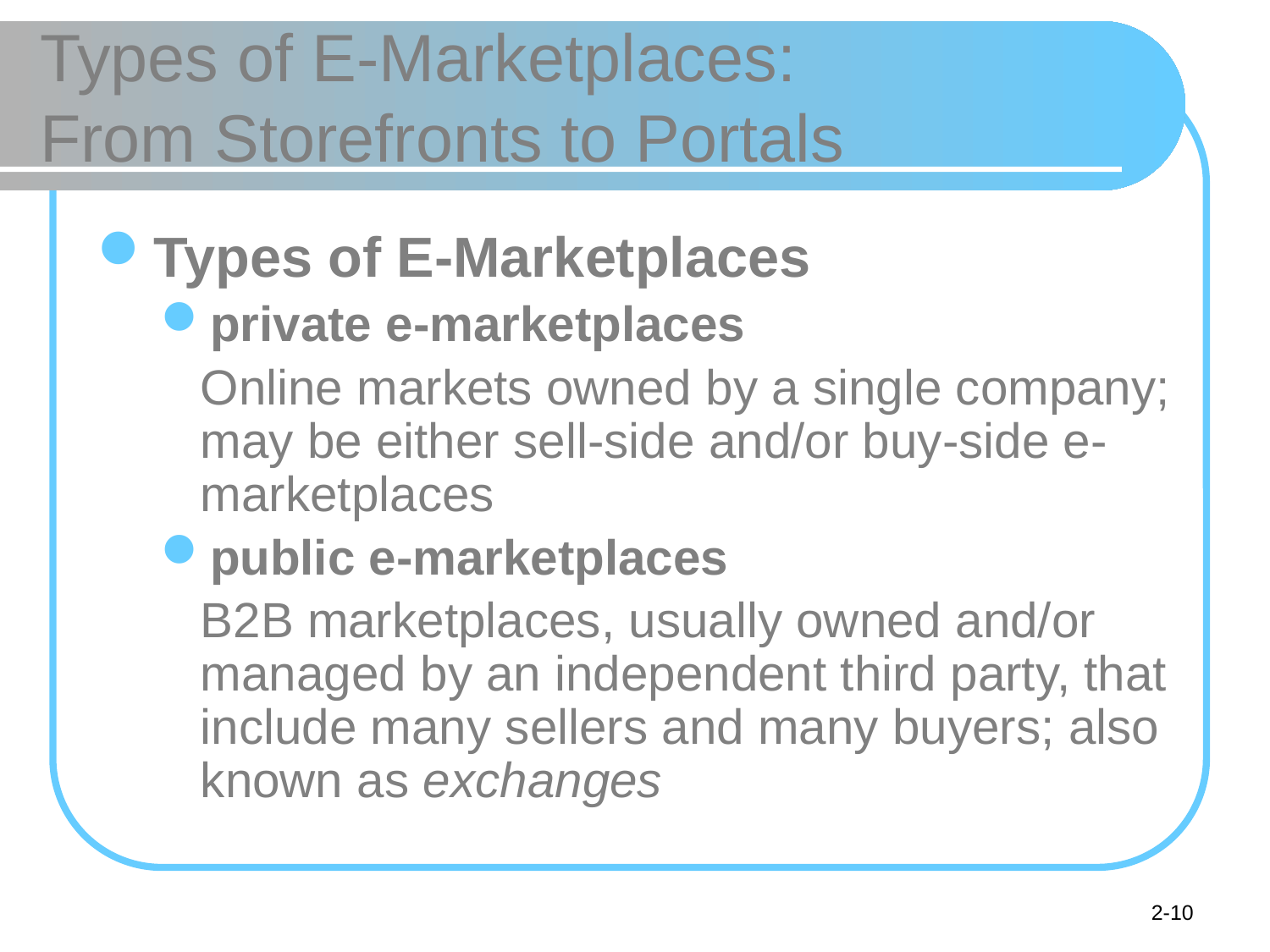

# Types of E-Marketplaces: From Storefronts to Portals
Types of E-Marketplaces
private e-marketplaces
	Online markets owned by a single company; may be either sell-side and/or buy-side e-marketplaces
public e-marketplaces
	B2B marketplaces, usually owned and/or managed by an independent third party, that include many sellers and many buyers; also known as exchanges

2-10